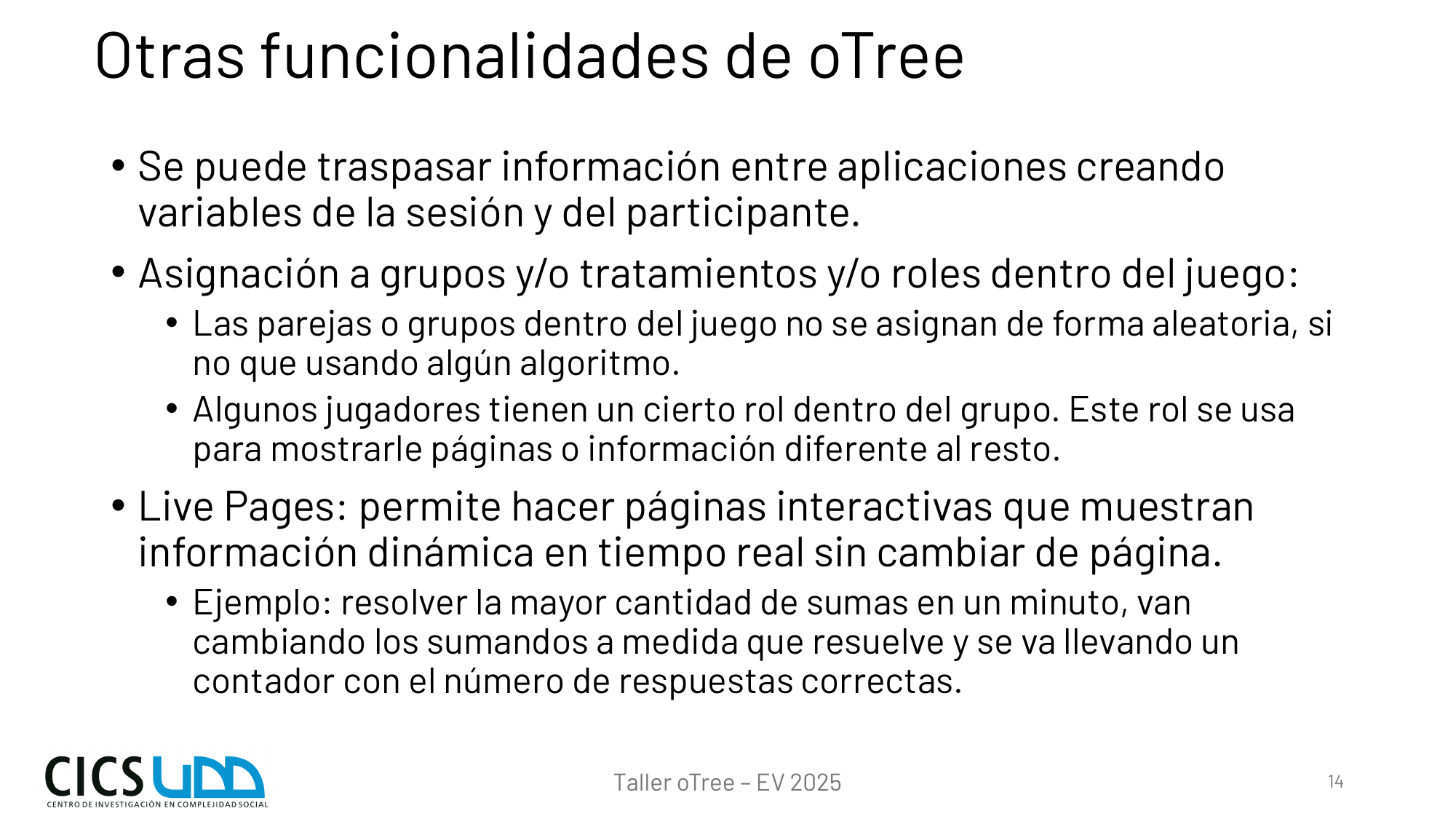

# Otras funcionalidades de oTree
Se puede traspasar información entre aplicaciones creando variables de la sesión y del participante.
Asignación a grupos y/o tratamientos y/o roles dentro del juego:
Las parejas o grupos dentro del juego no se asignan de forma aleatoria, si no que usando algún algoritmo.
Algunos jugadores tienen un cierto rol dentro del grupo. Este rol se usa para mostrarle páginas o información diferente al resto.
Live Pages: permite hacer páginas interactivas que muestran información dinámica en tiempo real sin cambiar de página.
Ejemplo: resolver la mayor cantidad de sumas en un minuto, van cambiando los sumandos a medida que resuelve y se va llevando un contador con el número de respuestas correctas.

Taller oTree – EV 2025
14